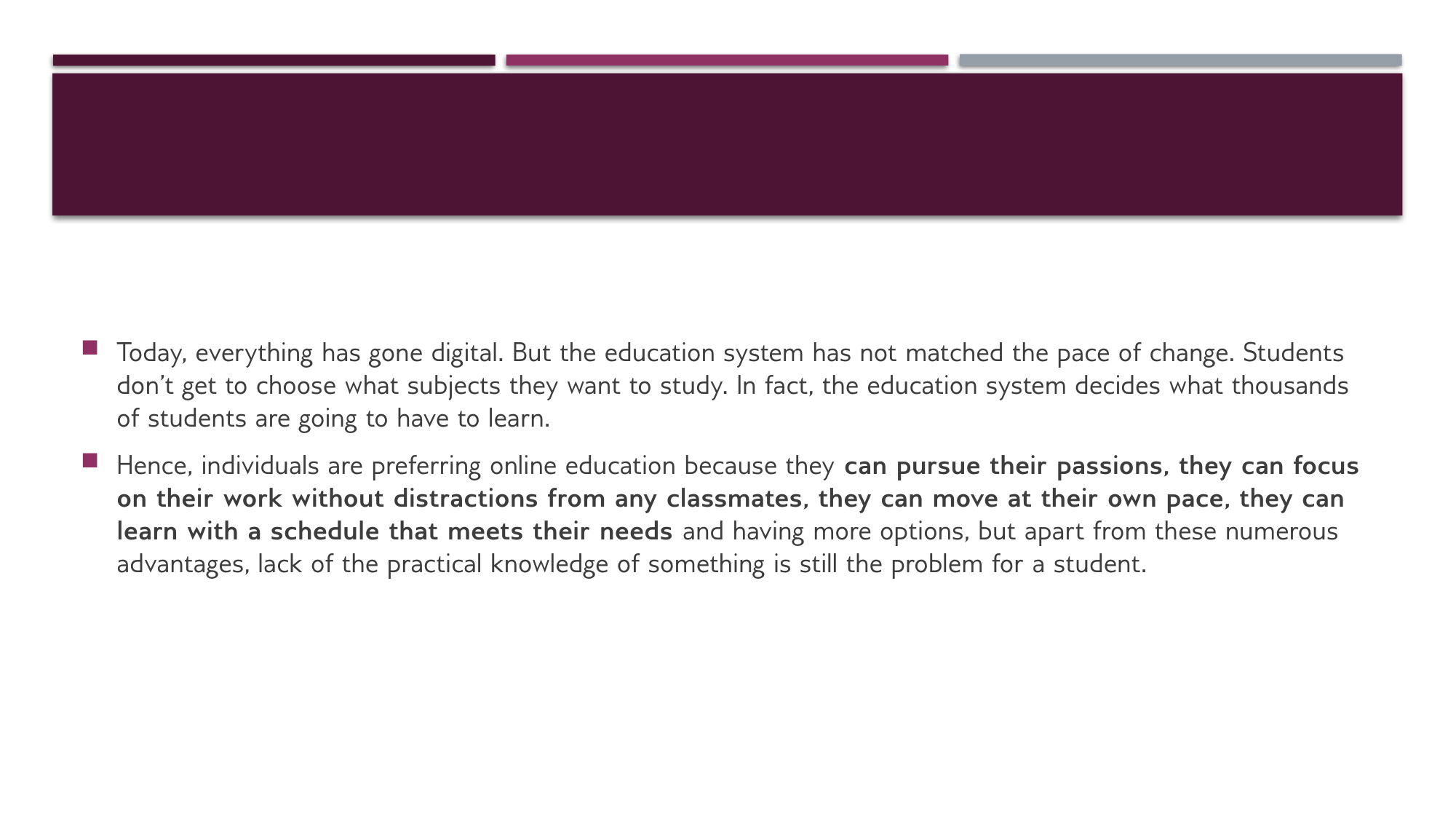

#
Today, everything has gone digital. But the education system has not matched the pace of change. Students don’t get to choose what subjects they want to study. In fact, the education system decides what thousands of students are going to have to learn.
Hence, individuals are preferring online education because they can pursue their passions, they can focus on their work without distractions from any classmates, they can move at their own pace, they can learn with a schedule that meets their needs and having more options, but apart from these numerous advantages, lack of the practical knowledge of something is still the problem for a student.